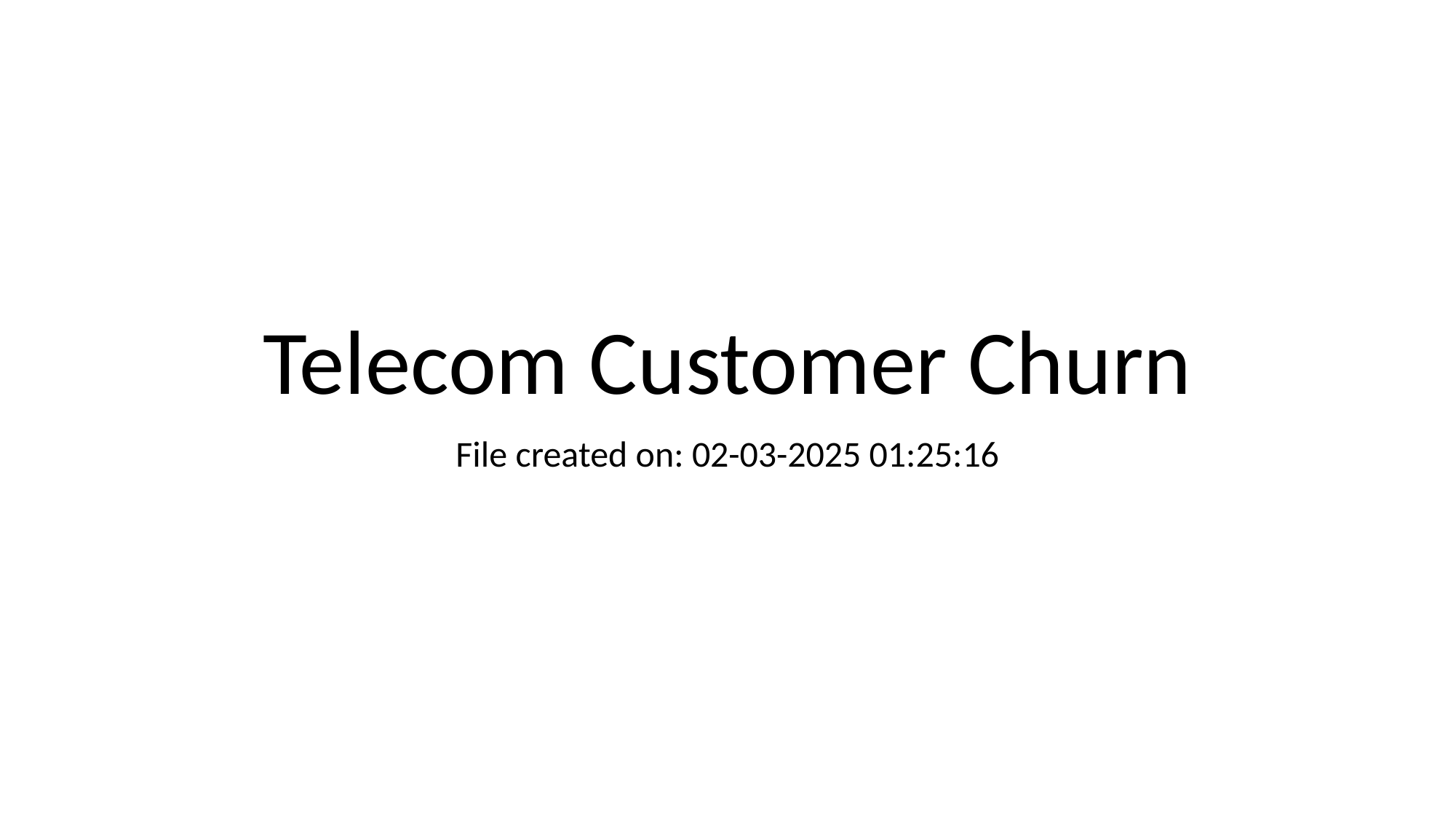

# Telecom Customer Churn
File created on: 02-03-2025 01:25:16